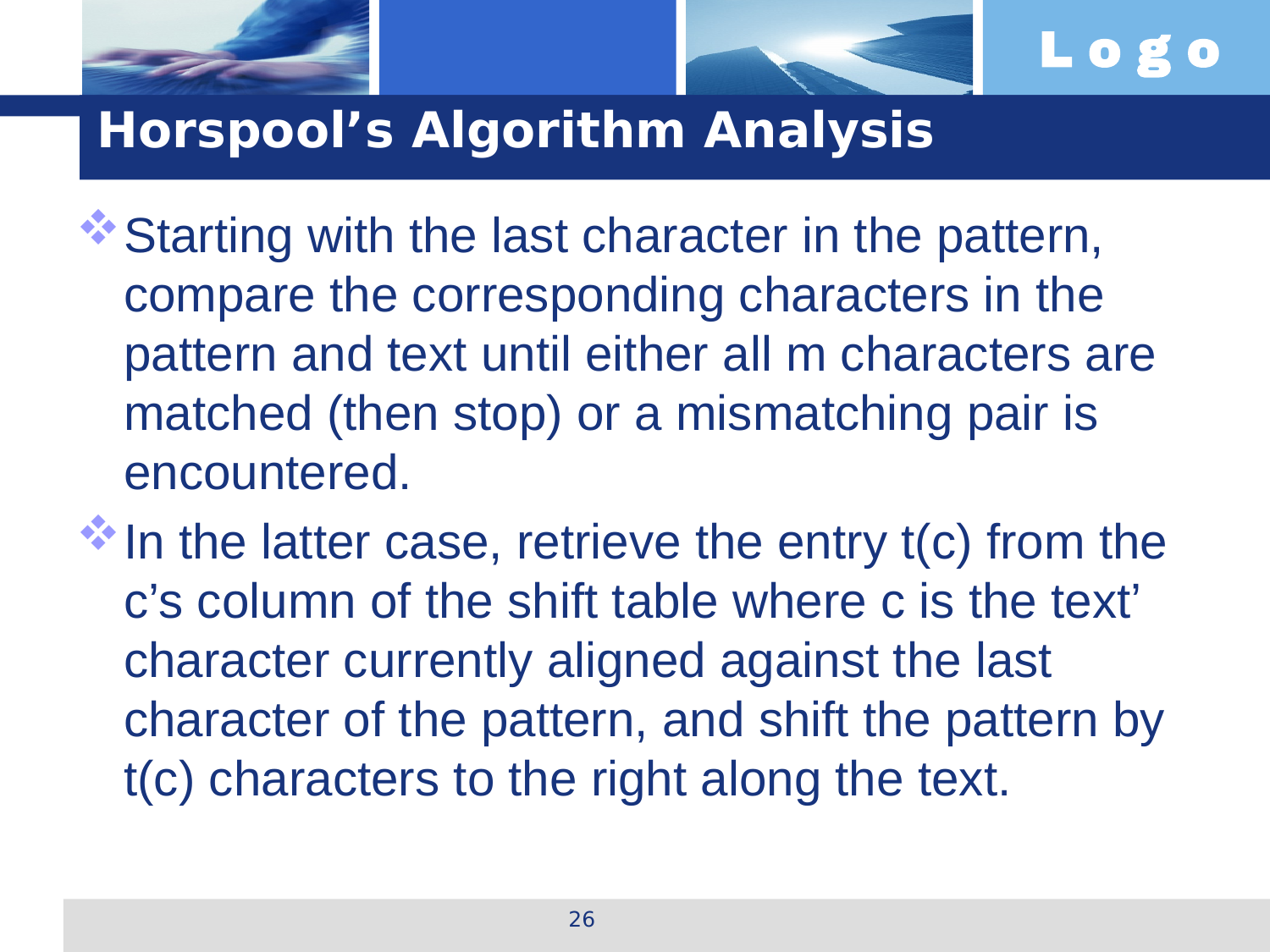

Horspool’s Algorithm Analysis
Starting with the last character in the pattern, compare the corresponding characters in the pattern and text until either all m characters are matched (then stop) or a mismatching pair is encountered.
In the latter case, retrieve the entry t(c) from the c’s column of the shift table where c is the text’ character currently aligned against the last character of the pattern, and shift the pattern by t(c) characters to the right along the text.
26